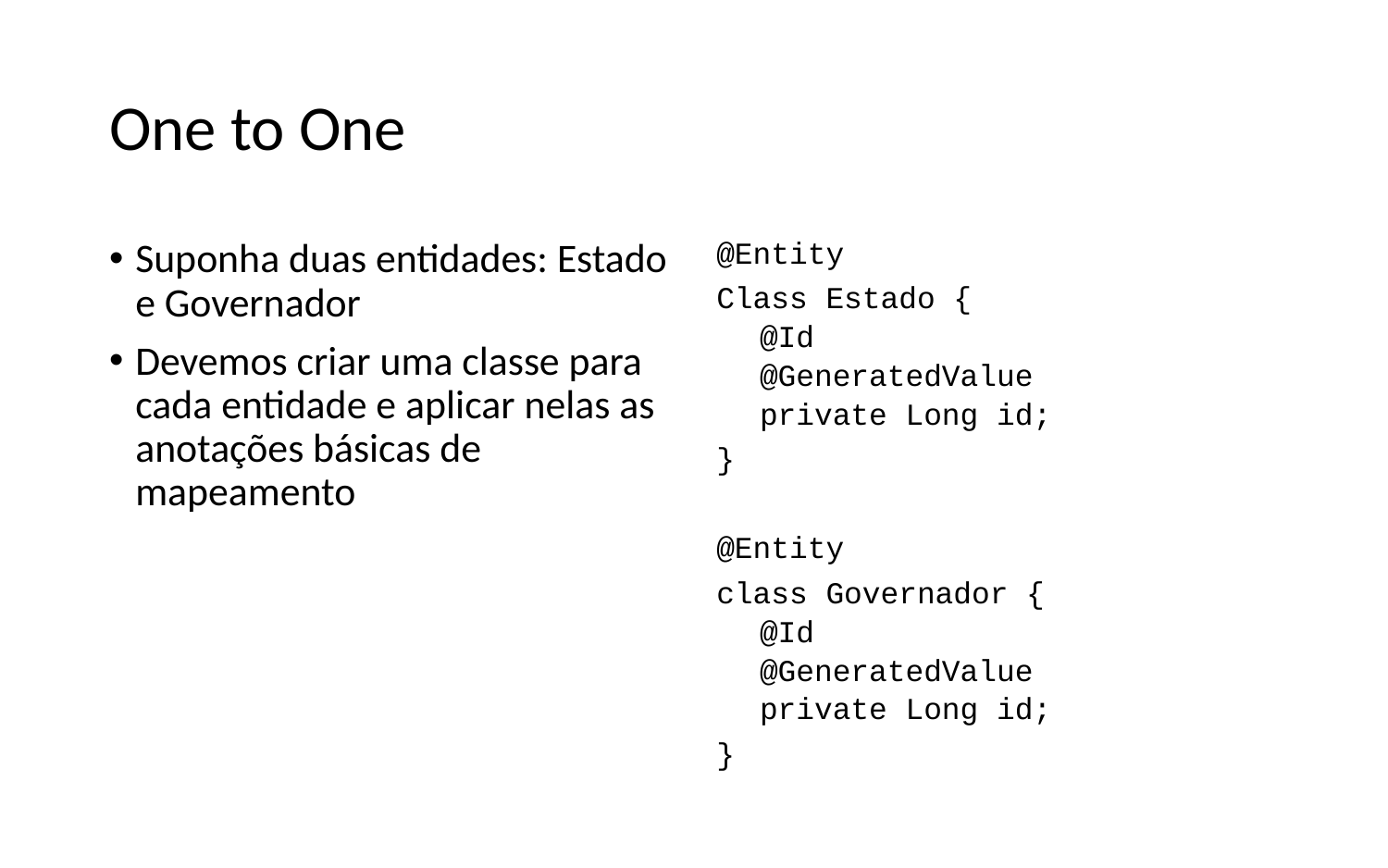

# One to One
Suponha duas entidades: Estado e Governador
Devemos criar uma classe para cada entidade e aplicar nelas as anotações básicas de mapeamento

@Entity
Class Estado {
@Id
@GeneratedValue
private Long id;
}

@Entity
class Governador {
@Id
@GeneratedValue
private Long id;
}